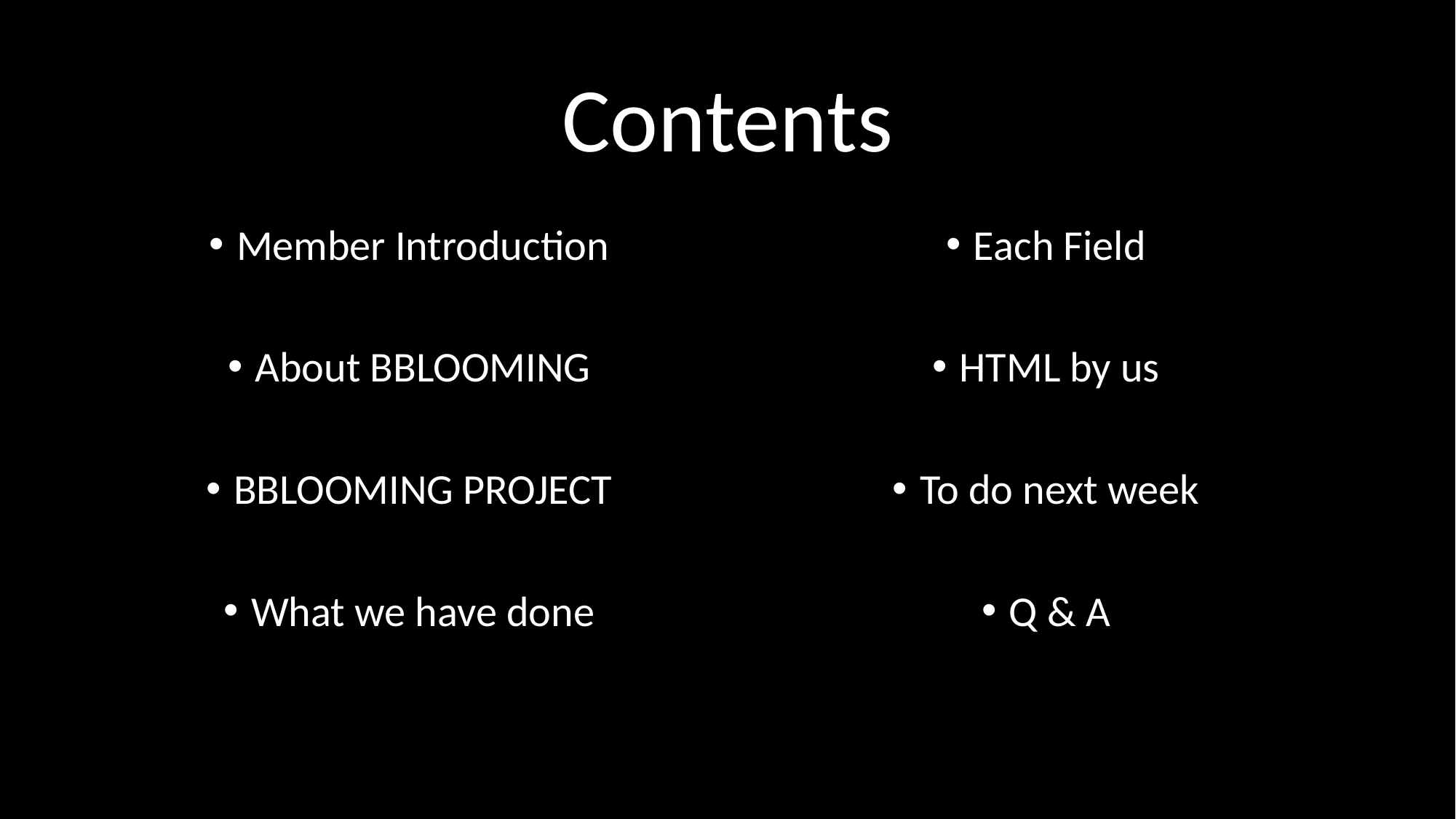

# Contents
Member Introduction

About BBLOOMING

BBLOOMING PROJECT

What we have done
Each Field

HTML by us

To do next week

Q & A